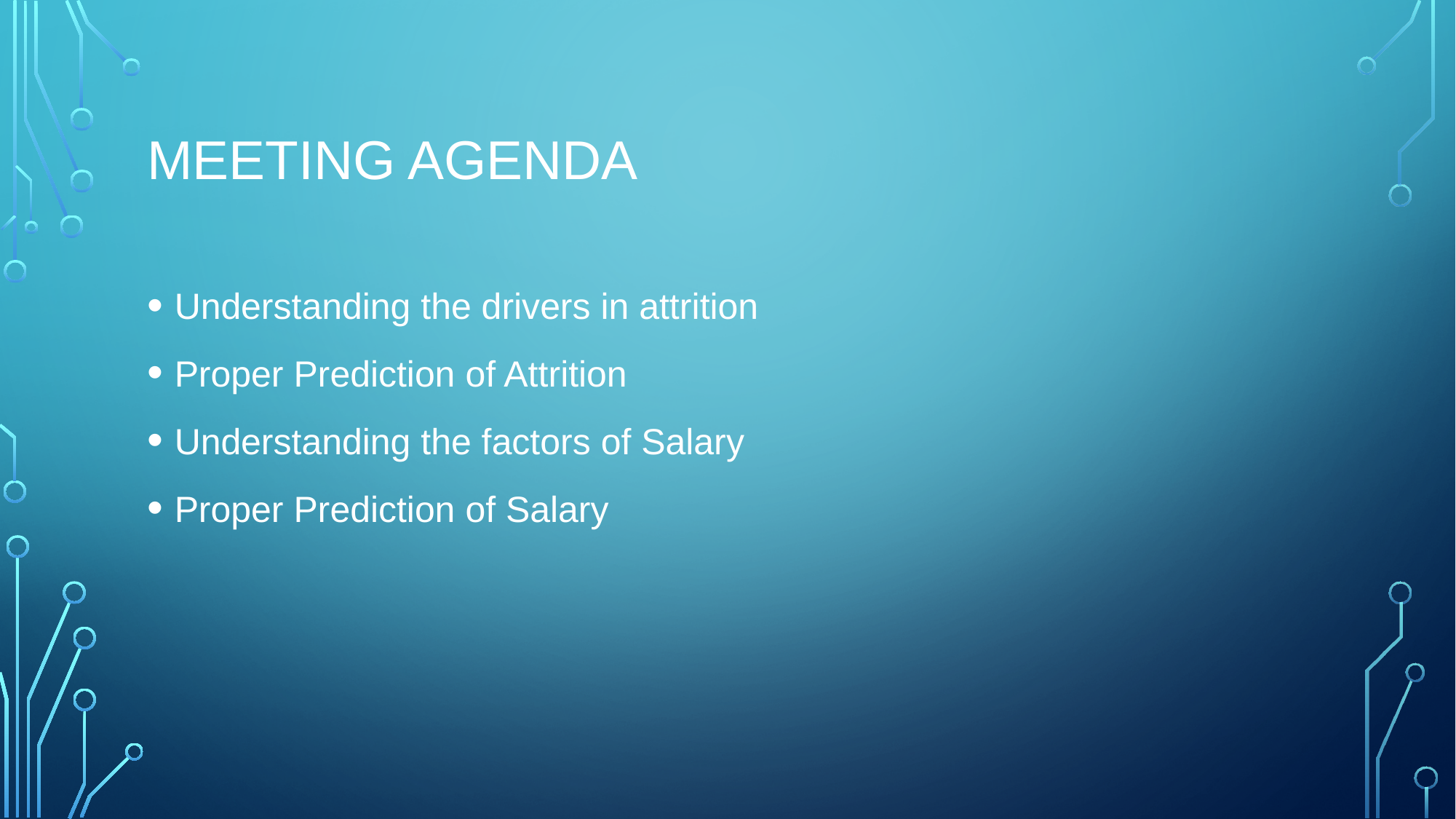

# Meeting Agenda
Understanding the drivers in attrition
Proper Prediction of Attrition
Understanding the factors of Salary
Proper Prediction of Salary